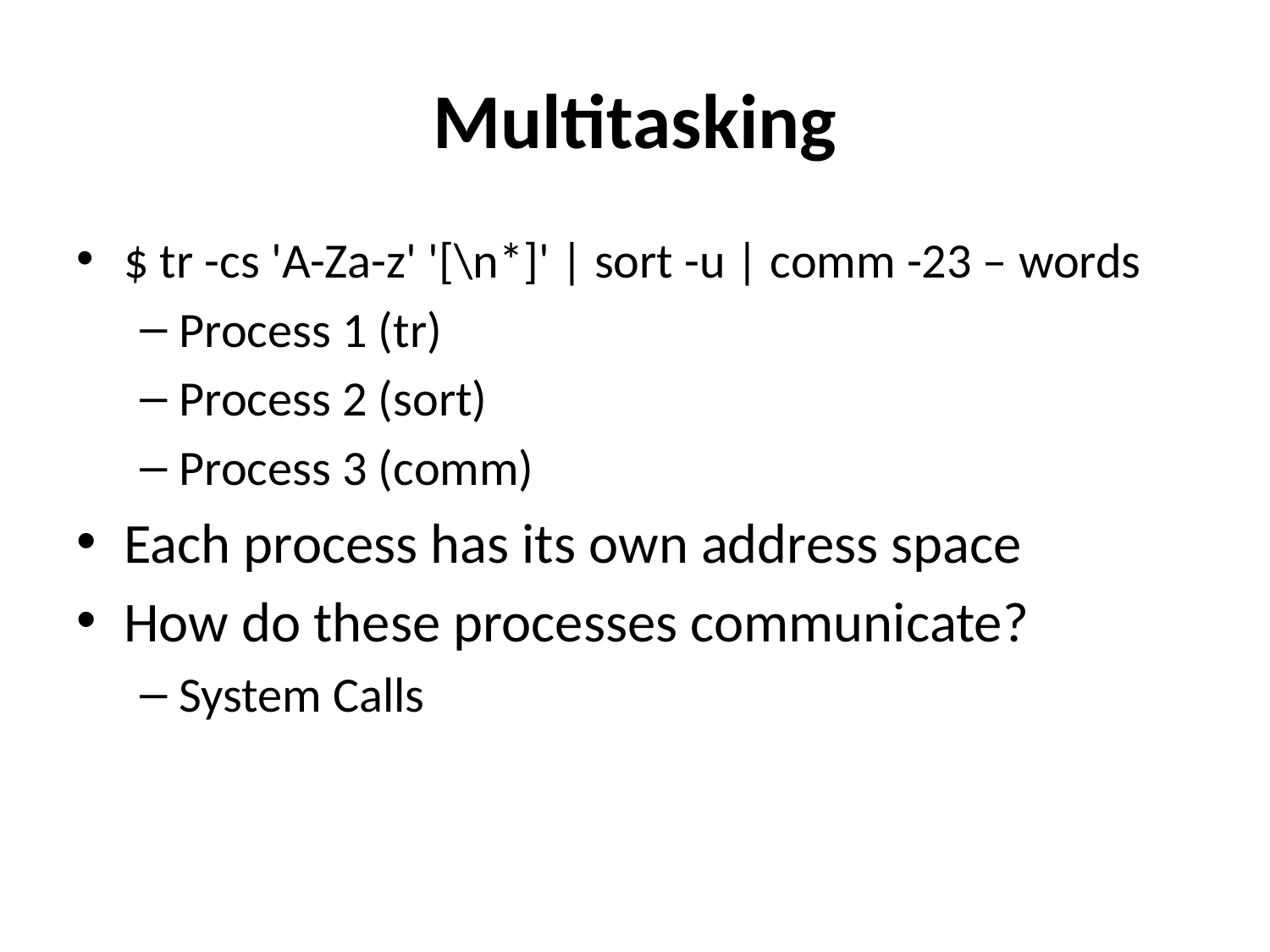

# Multitasking
$ tr -cs 'A-Za-z' '[\n*]' | sort -u | comm -23 – words
Process 1 (tr)
Process 2 (sort)
Process 3 (comm)
Each process has its own address space
How do these processes communicate?
System Calls